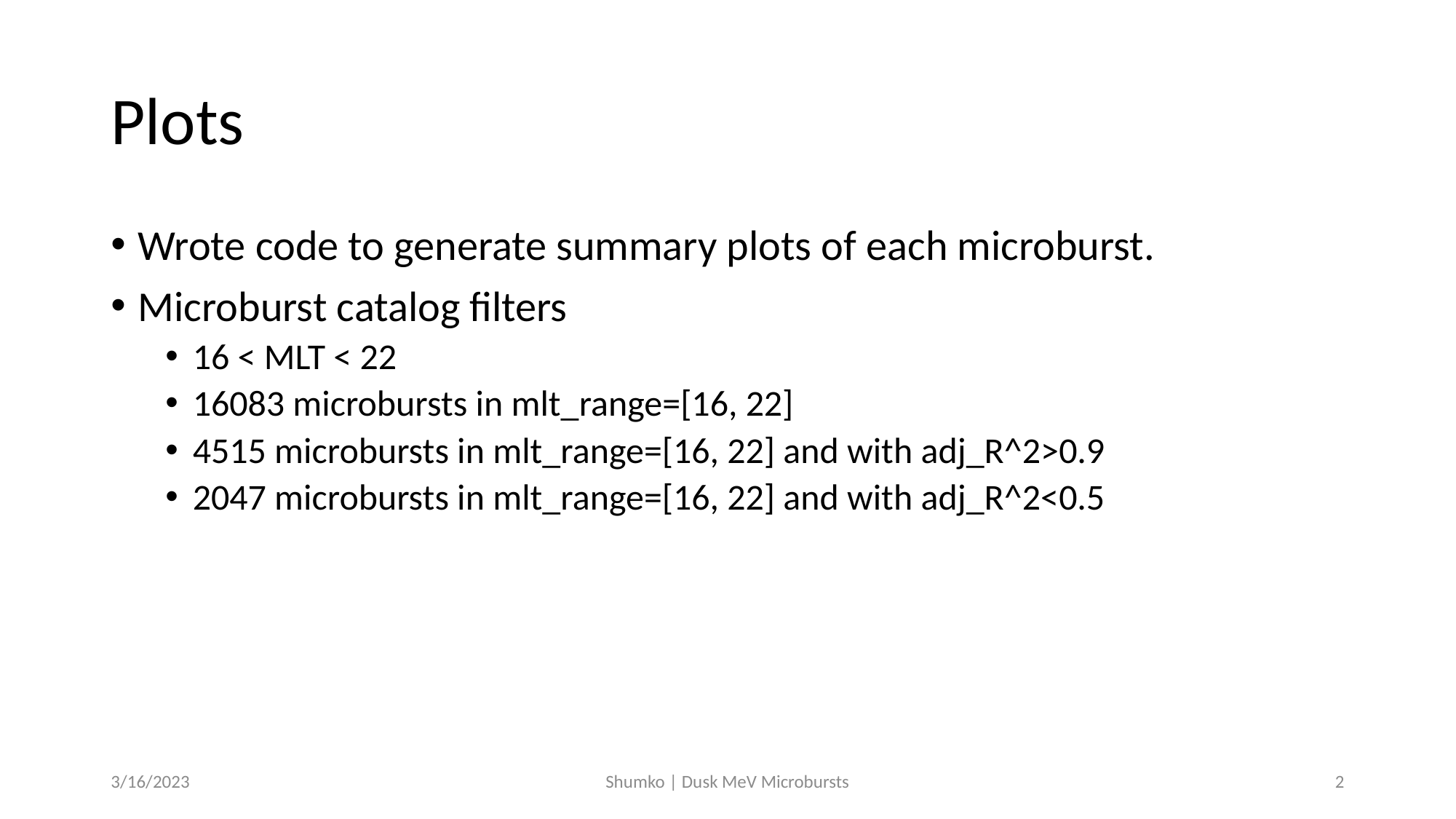

# Plots
Wrote code to generate summary plots of each microburst.
Microburst catalog filters
16 < MLT < 22
16083 microbursts in mlt_range=[16, 22]
4515 microbursts in mlt_range=[16, 22] and with adj_R^2>0.9
2047 microbursts in mlt_range=[16, 22] and with adj_R^2<0.5
3/16/2023
Shumko | Dusk MeV Microbursts
2